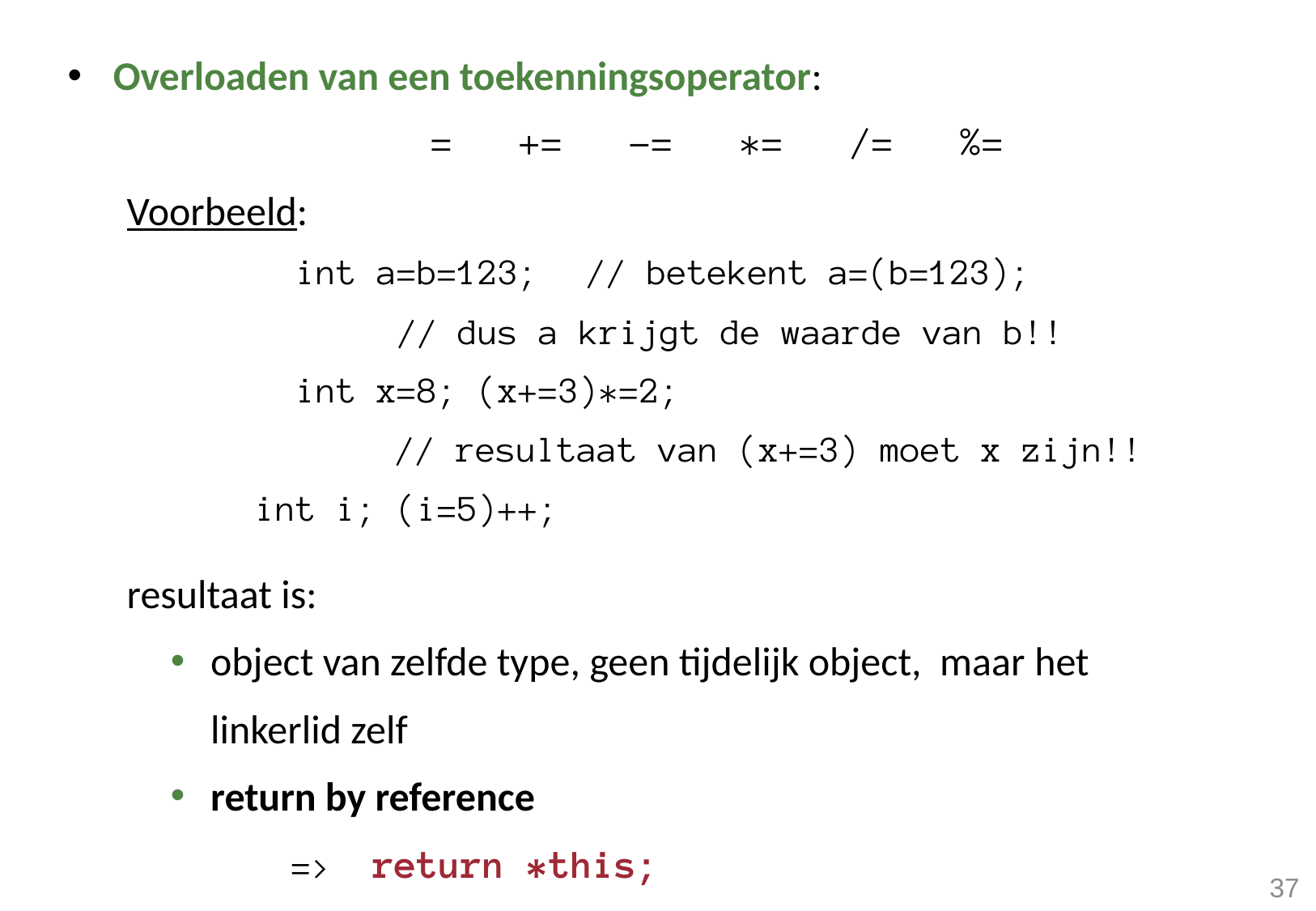

Overloaden van een toekenningsoperator:
			=   +=   -=   *=   /=   %=
Voorbeeld:
	int a=b=123;    // betekent a=(b=123);
           // dus a krijgt de waarde van b!!
   	int x=8; (x+=3)*=2;
          // resultaat van (x+=3) moet x zijn!!
    int i; (i=5)++;
resultaat is:
object van zelfde type, geen tijdelijk object,  maar het linkerlid zelf
return by reference
	=>  return *this;
37